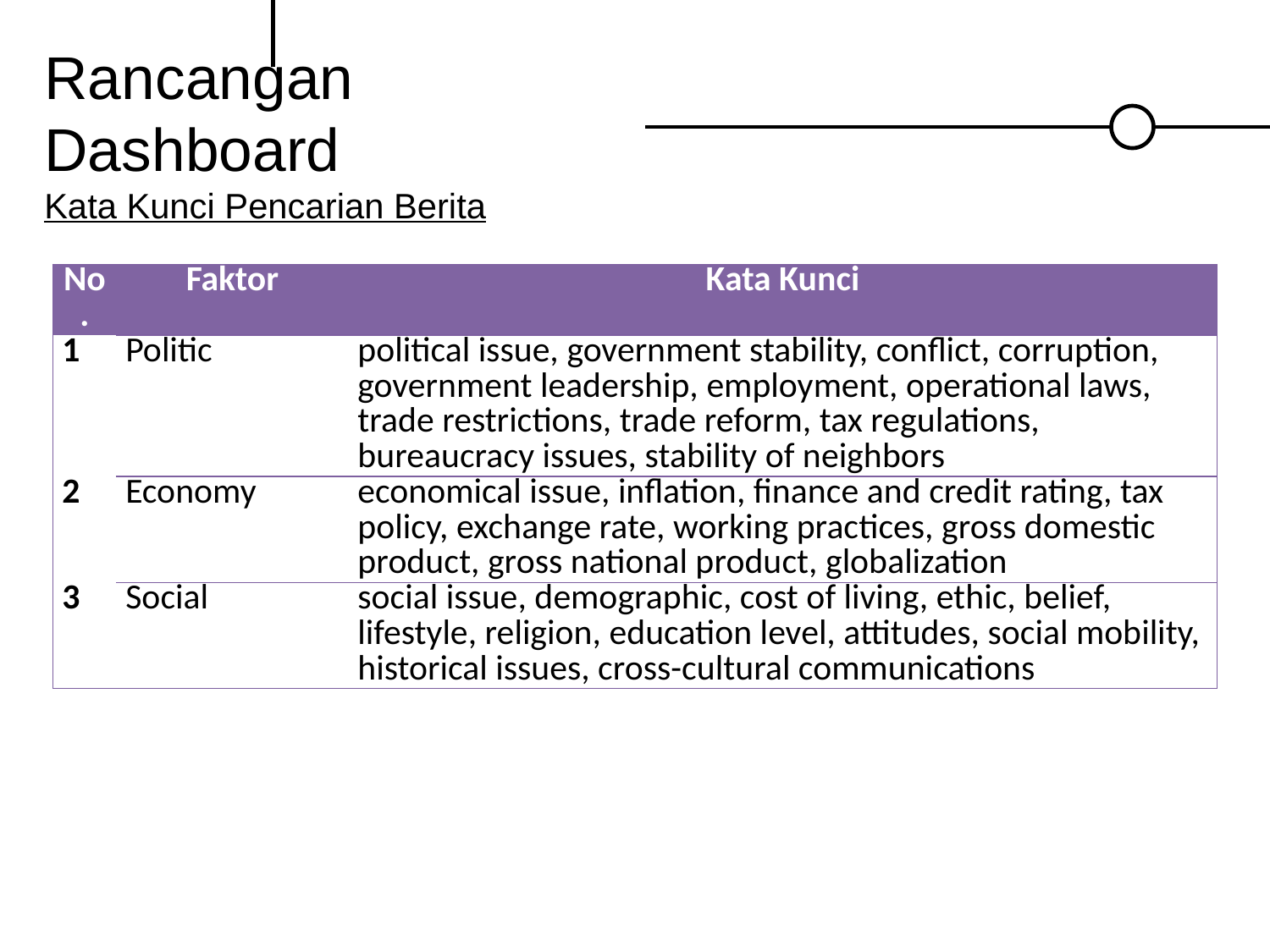

# Rancangan Dashboard

Kata Kunci Pencarian Berita
| No. | Faktor | Kata Kunci |
| --- | --- | --- |
| 1 | Politic | political issue, government stability, conflict, corruption, government leadership, employment, operational laws, trade restrictions, trade reform, tax regulations, bureaucracy issues, stability of neighbors |
| 2 | Economy | economical issue, inflation, finance and credit rating, tax policy, exchange rate, working practices, gross domestic product, gross national product, globalization |
| 3 | Social | social issue, demographic, cost of living, ethic, belief, lifestyle, religion, education level, attitudes, social mobility, historical issues, cross-cultural communications |